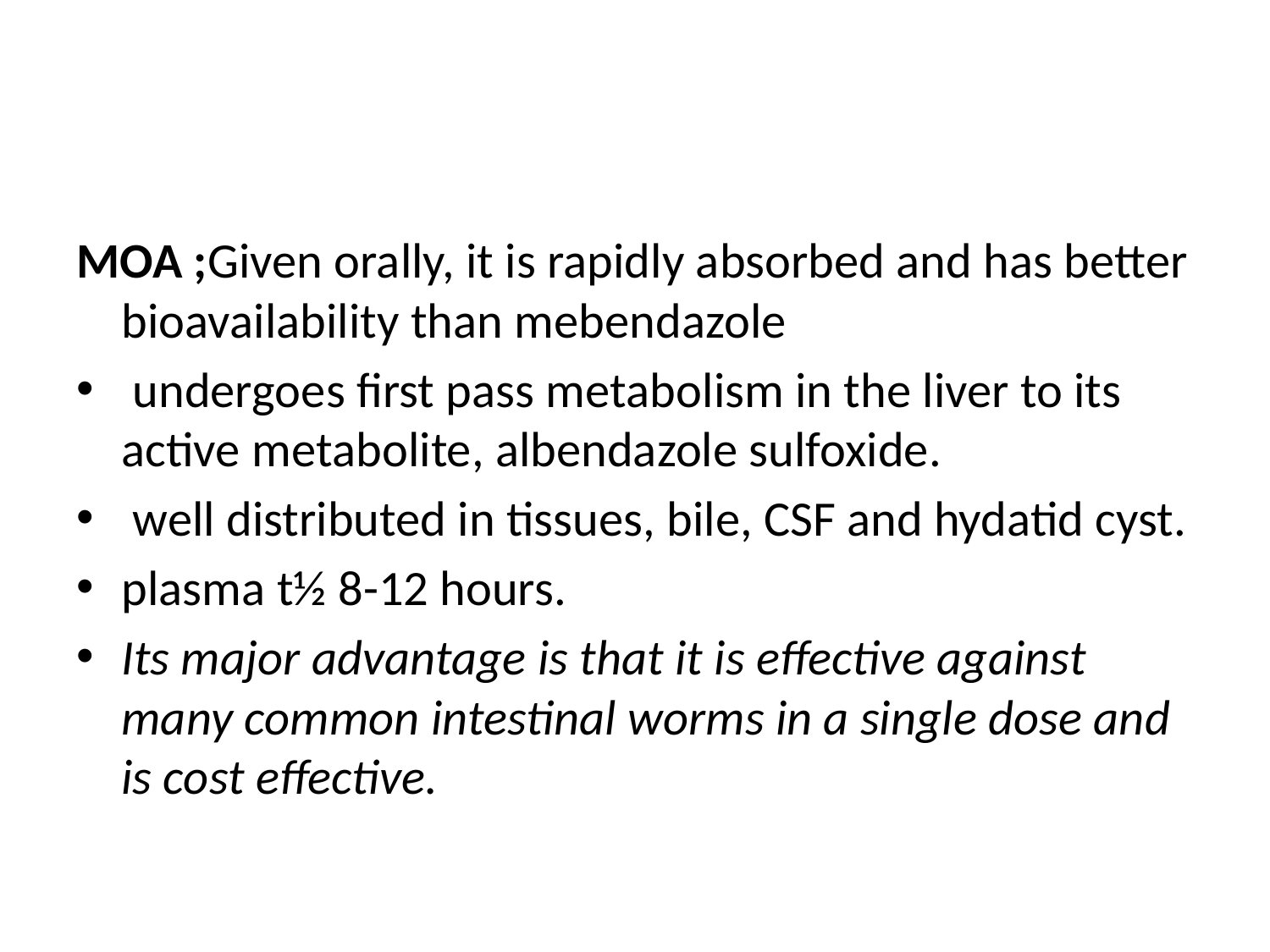

#
MOA ;Given orally, it is rapidly absorbed and has better bioavailability than mebendazole
 undergoes first pass metabolism in the liver to its active metabolite, albendazole sulfoxide.
 well distributed in tissues, bile, CSF and hydatid cyst.
plasma t½ 8-12 hours.
Its major advantage is that it is effective against many common intestinal worms in a single dose and is cost effective.